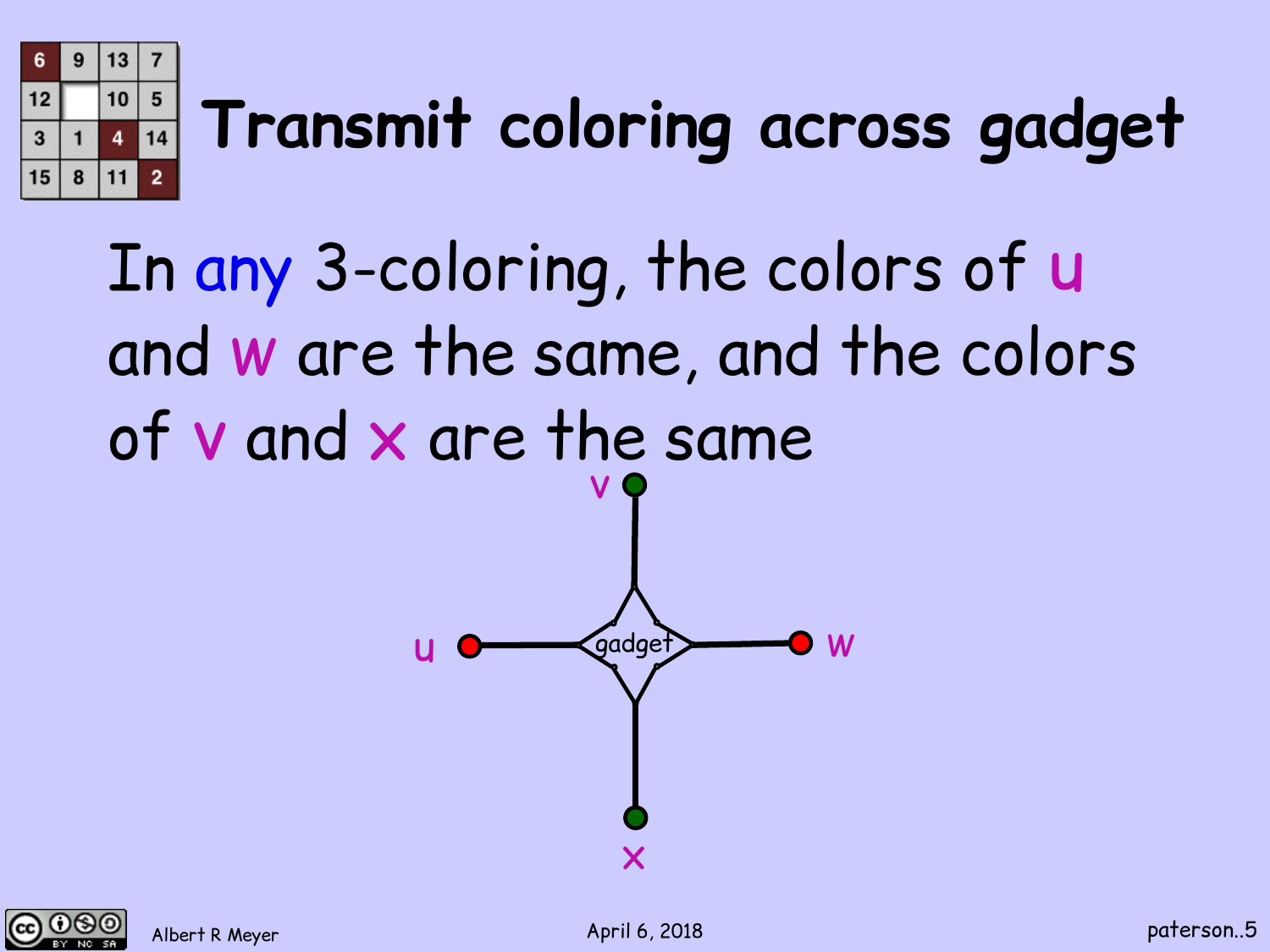

# Transmit coloring across gadget
In any 3-coloring, the colors of u and w are the same, and the colors of v and x are the same
v

w
u
gadget

x
paterson..5